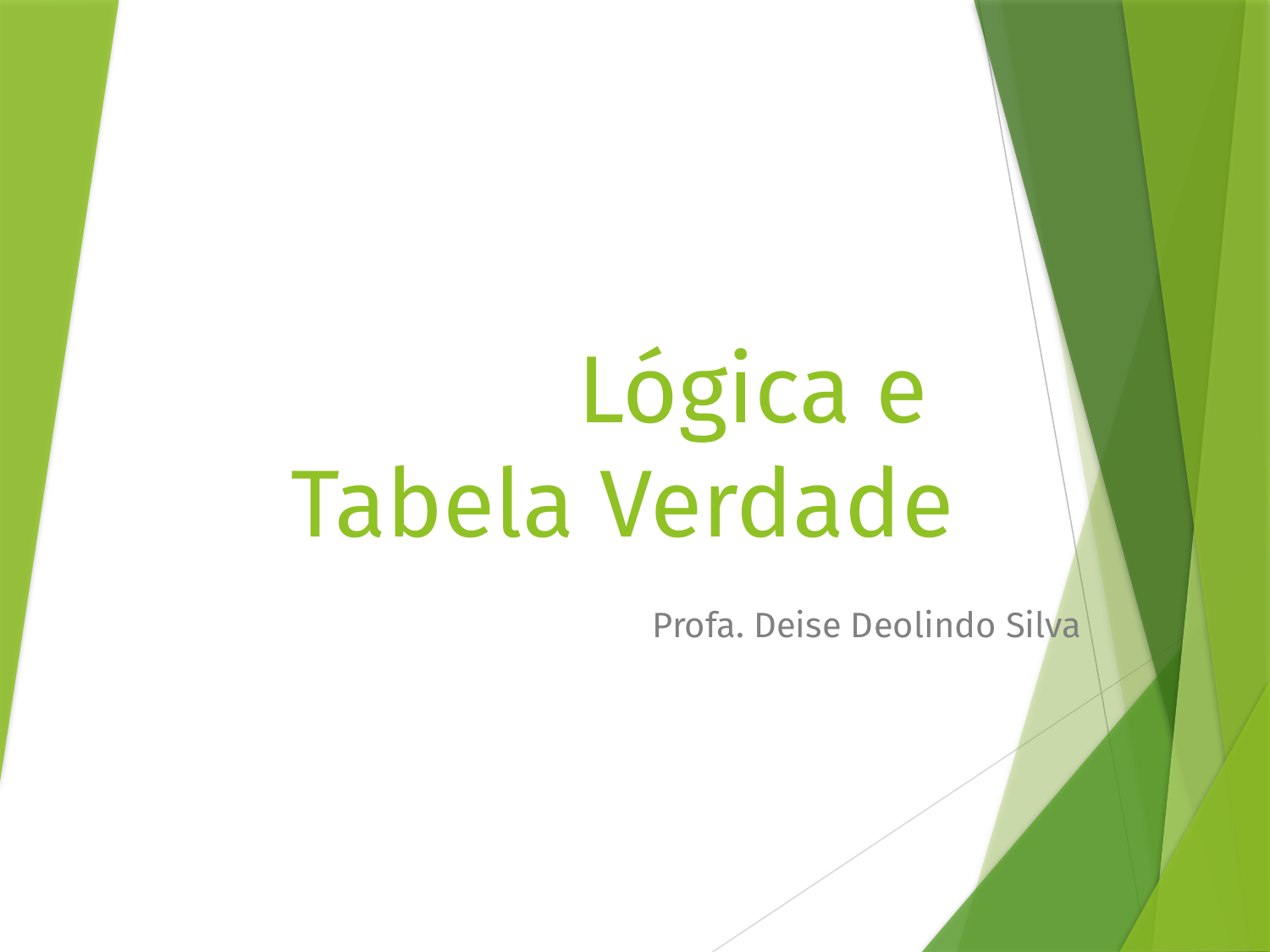

# Lógica e Tabela Verdade
Profa. Deise Deolindo Silva